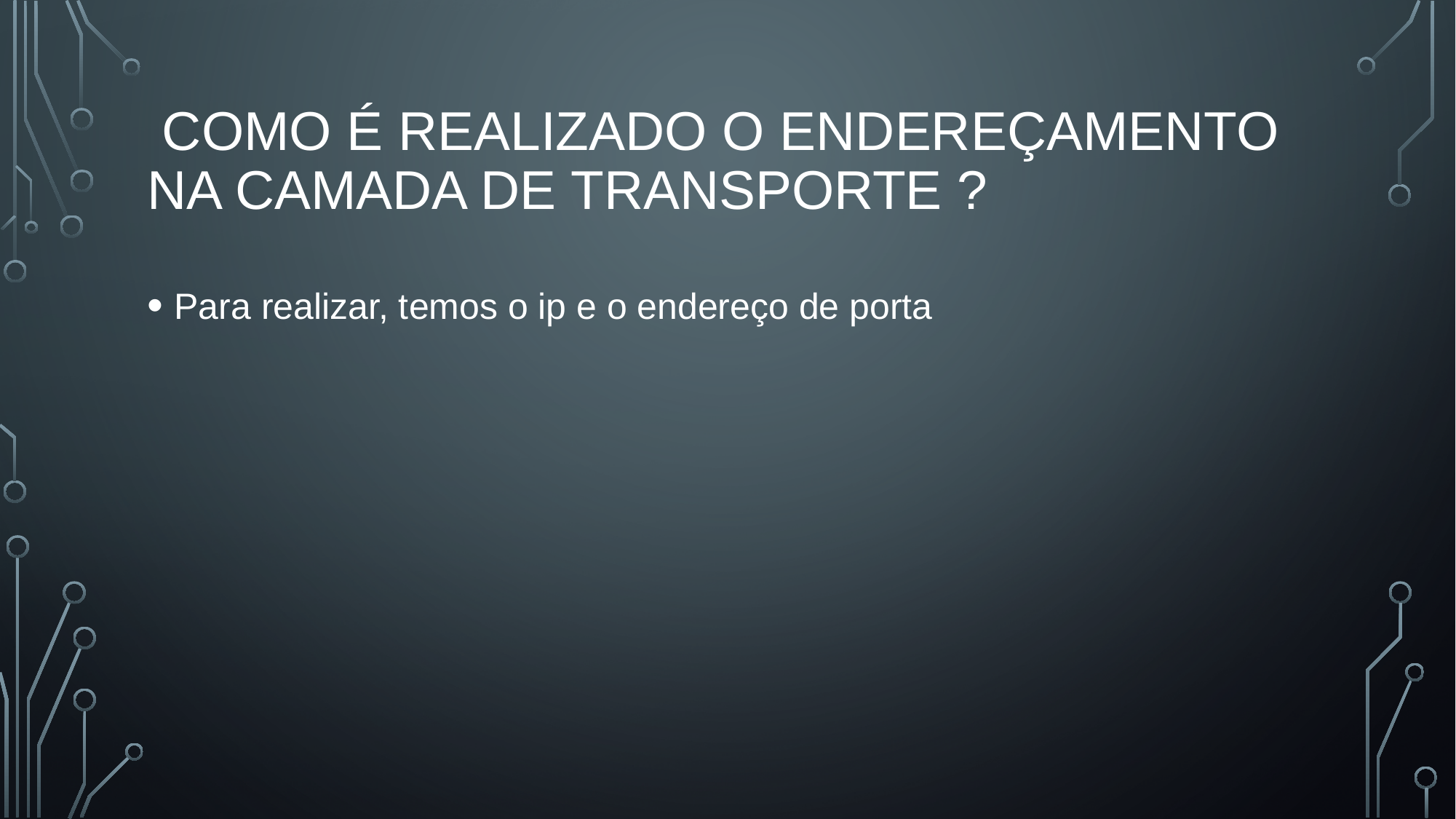

# como é realizado o endereçamento na camada de transporte ?
Para realizar, temos o ip e o endereço de porta